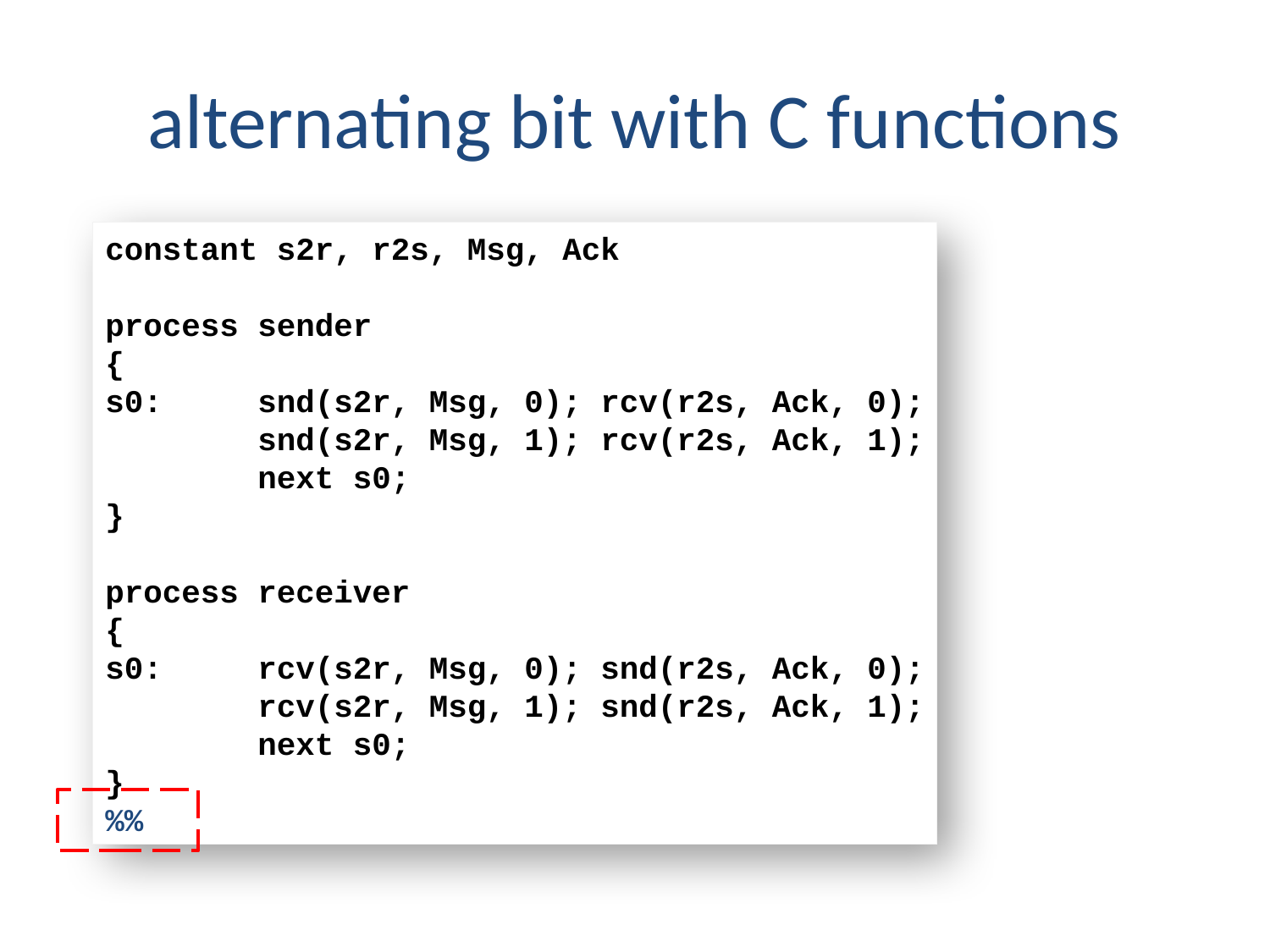

# alternating bit with C functions
constant s2r, r2s, Msg, Ack

process sender
{
s0:     snd(s2r, Msg, 0); rcv(r2s, Ack, 0);
        snd(s2r, Msg, 1); rcv(r2s, Ack, 1);
        next s0;
}

process receiver
{
s0:     rcv(s2r, Msg, 0); snd(r2s, Ack, 0);
        rcv(s2r, Msg, 1); snd(r2s, Ack, 1);
        next s0;
}
%%